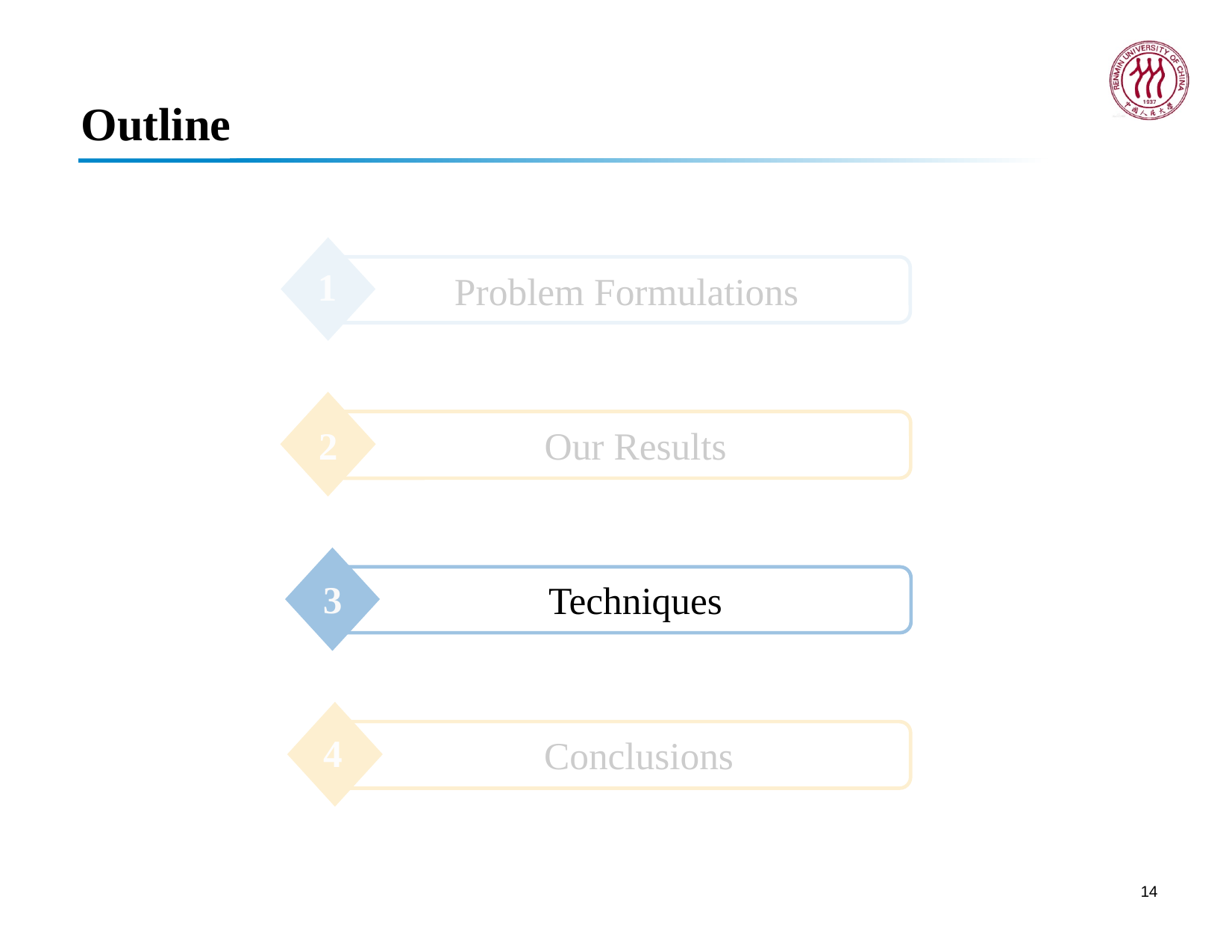

# Outline

1

Problem Formulations

2
Our Results

3
Techniques

4
Conclusions